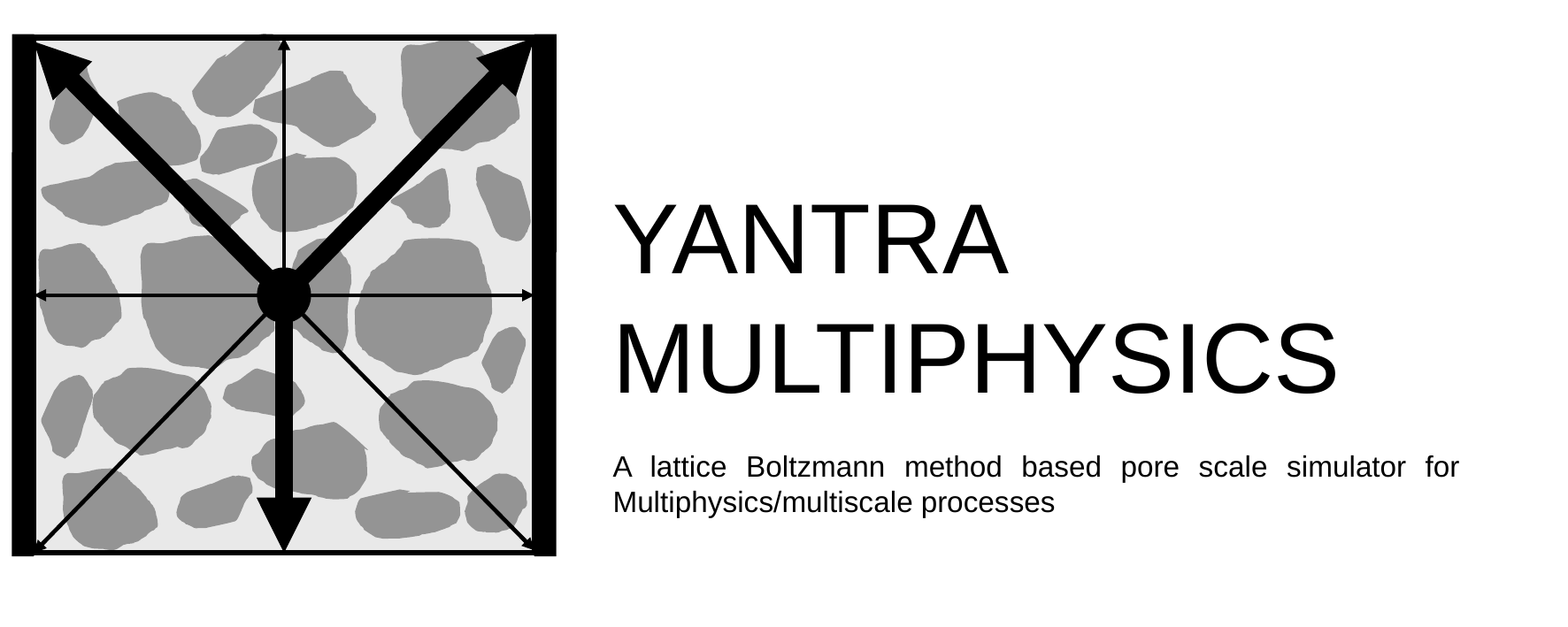

YANTRA
MULTIPHYSICS
A lattice Boltzmann method based pore scale simulator for Multiphysics/multiscale processes